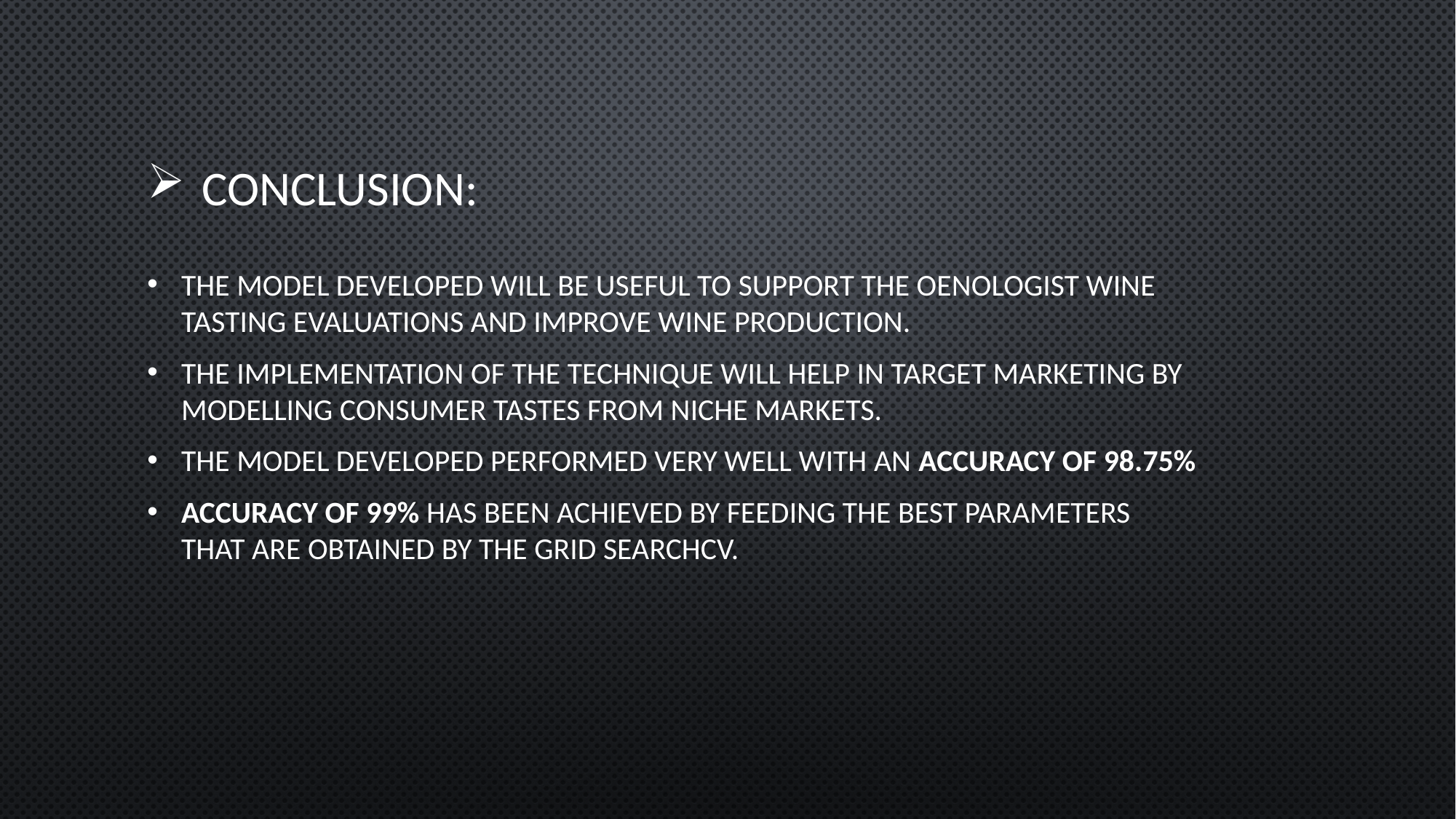

# CONCLUSION:
The model developed will be useful to support the oenologist wine tasting evaluations and improve wine production.
The implementation of the technique will help in target marketing by modelling consumer tastes from niche markets.
The model developed performed very well with an accuracy of 98.75%
Accuracy of 99% HAS BEEN achieved by feeding the best parameters that are obtained by the Grid SearchCV.